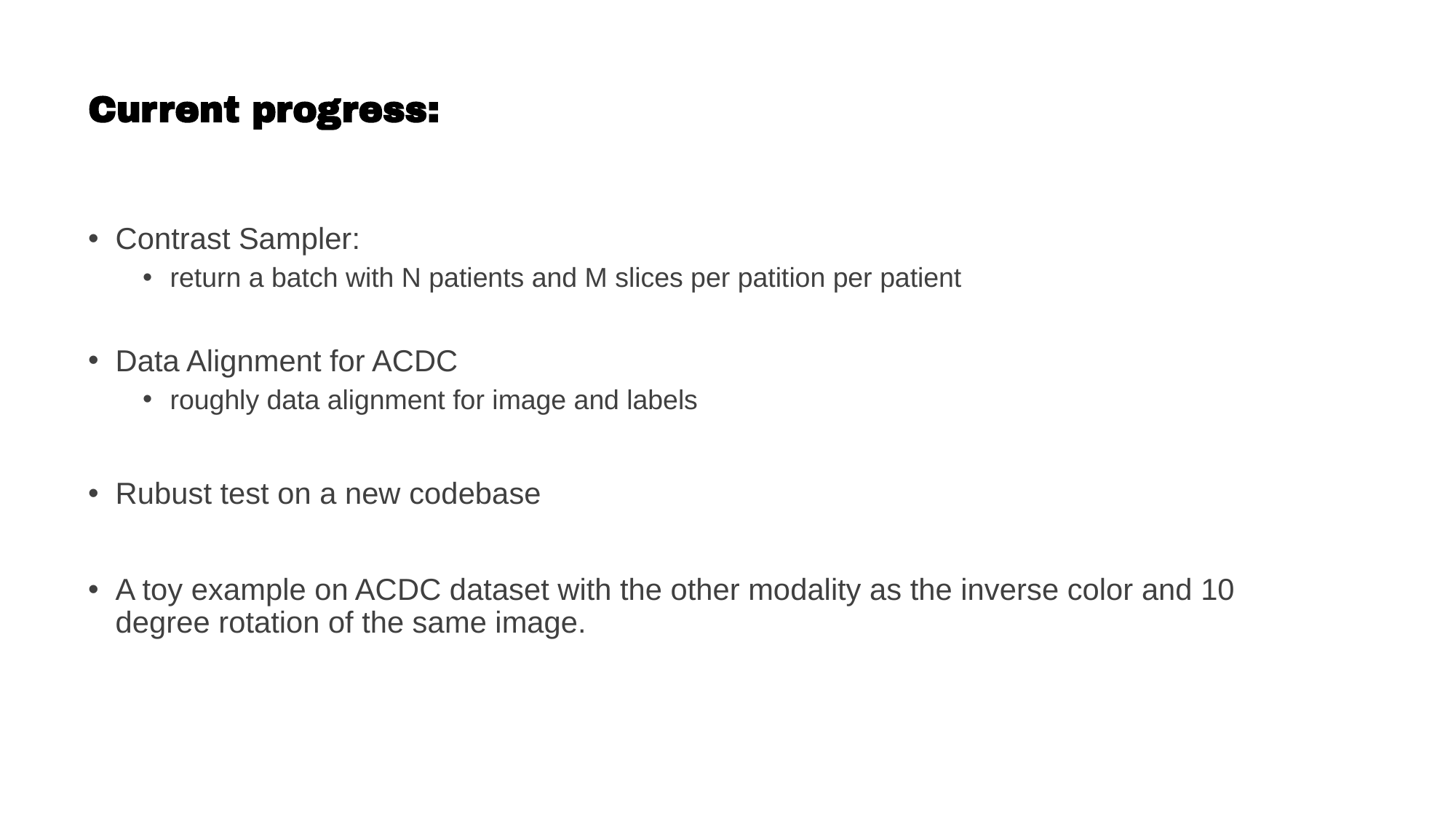

# Current progress:
Contrast Sampler:
return a batch with N patients and M slices per patition per patient

Data Alignment for ACDC
roughly data alignment for image and labels

Rubust test on a new codebase

A toy example on ACDC dataset with the other modality as the inverse color and 10 degree rotation of the same image.